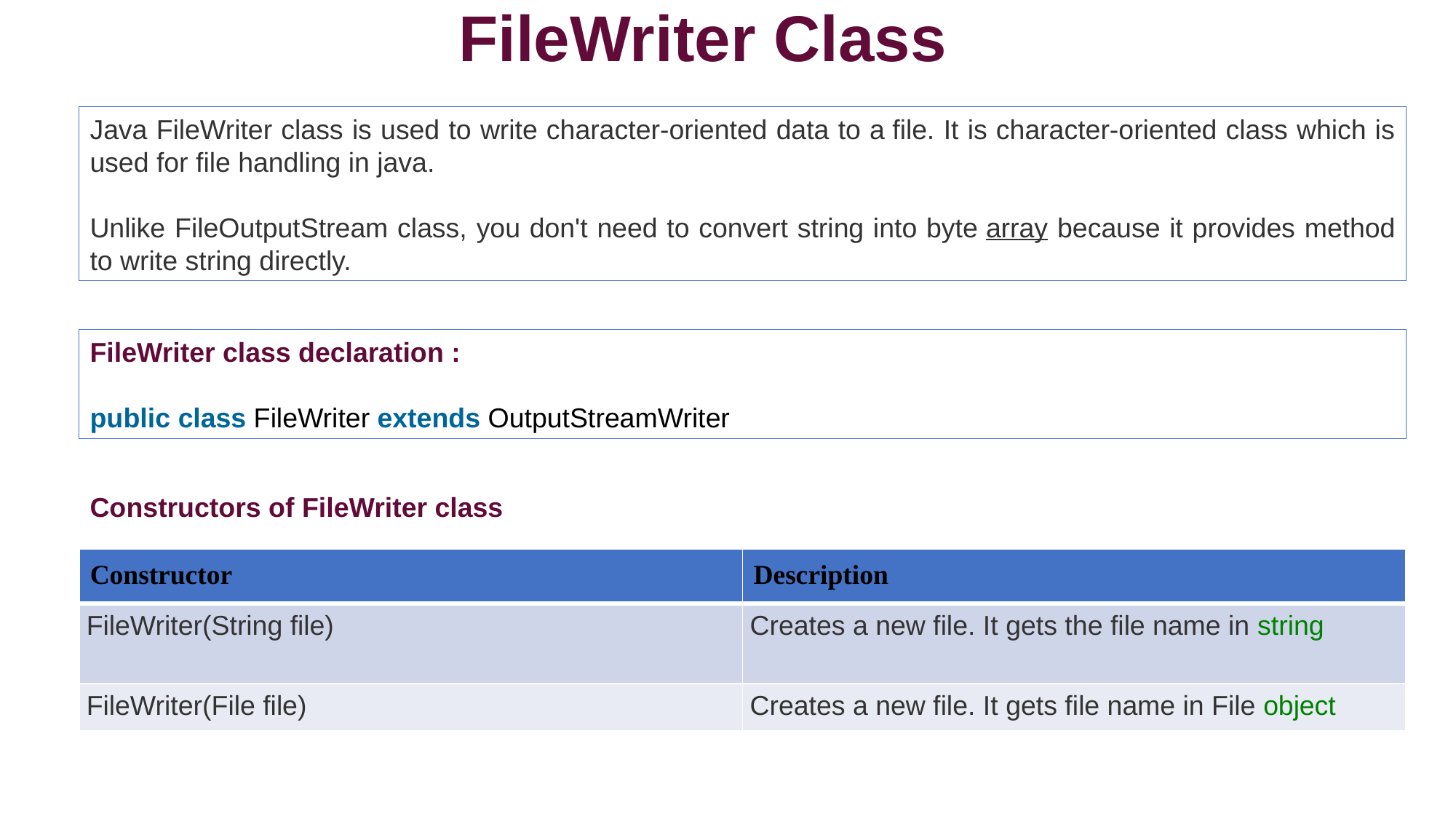

# FileWriter Class
Java FileWriter class is used to write character-oriented data to a file. It is character-oriented class which is used for file handling in java.

Unlike FileOutputStream class, you don't need to convert string into byte array because it provides method to write string directly.
FileWriter class declaration :

public class FileWriter extends OutputStreamWriter
Constructors of FileWriter class
| Constructor | Description |
| --- | --- |
| FileWriter(String file) | Creates a new file. It gets the file name in string |
| FileWriter(File file) | Creates a new file. It gets file name in File object |